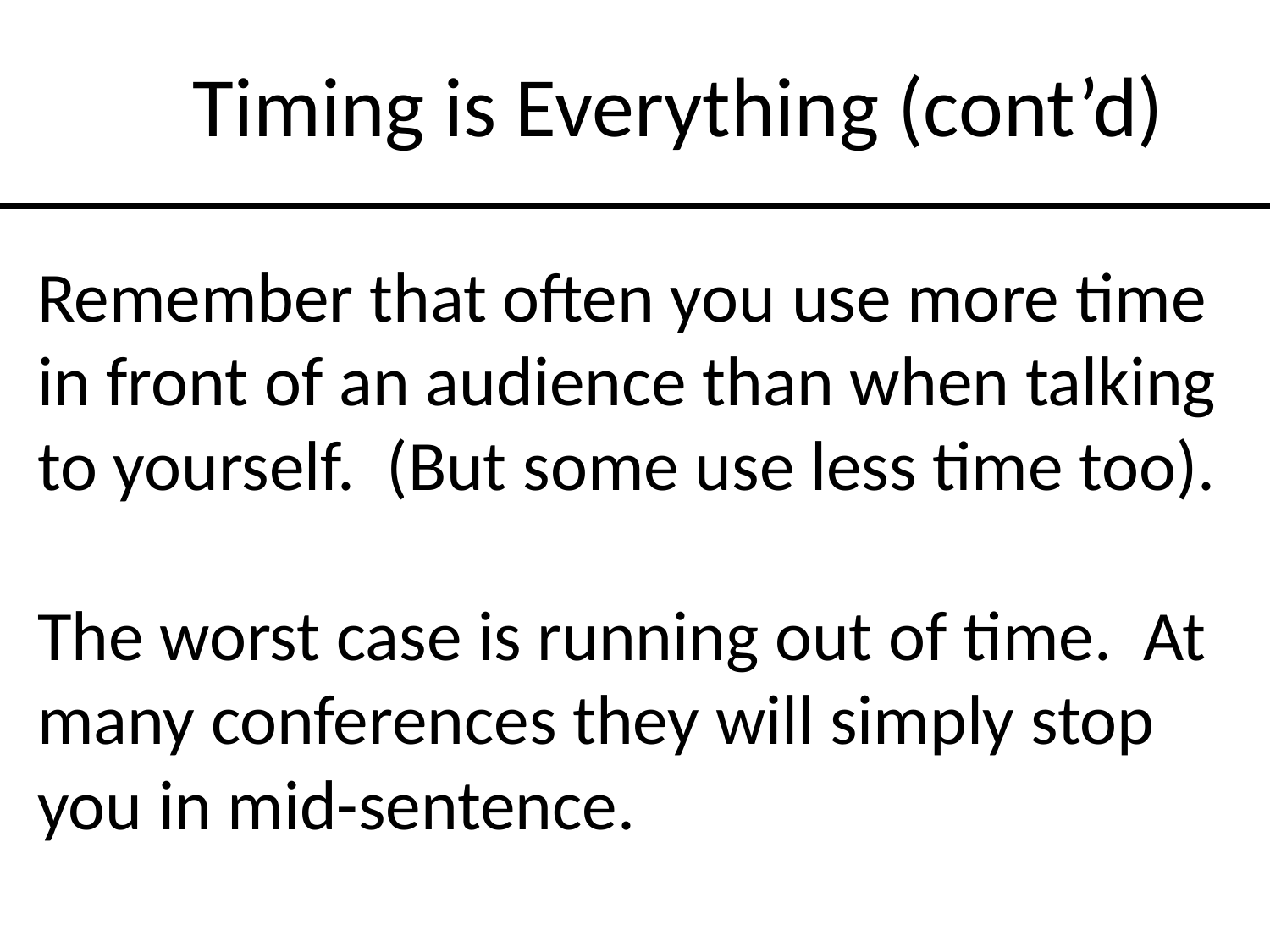

Timing is Everything (cont’d)
Remember that often you use more time in front of an audience than when talking to yourself.  (But some use less time too).

The worst case is running out of time.  At many conferences they will simply stop you in mid-sentence.